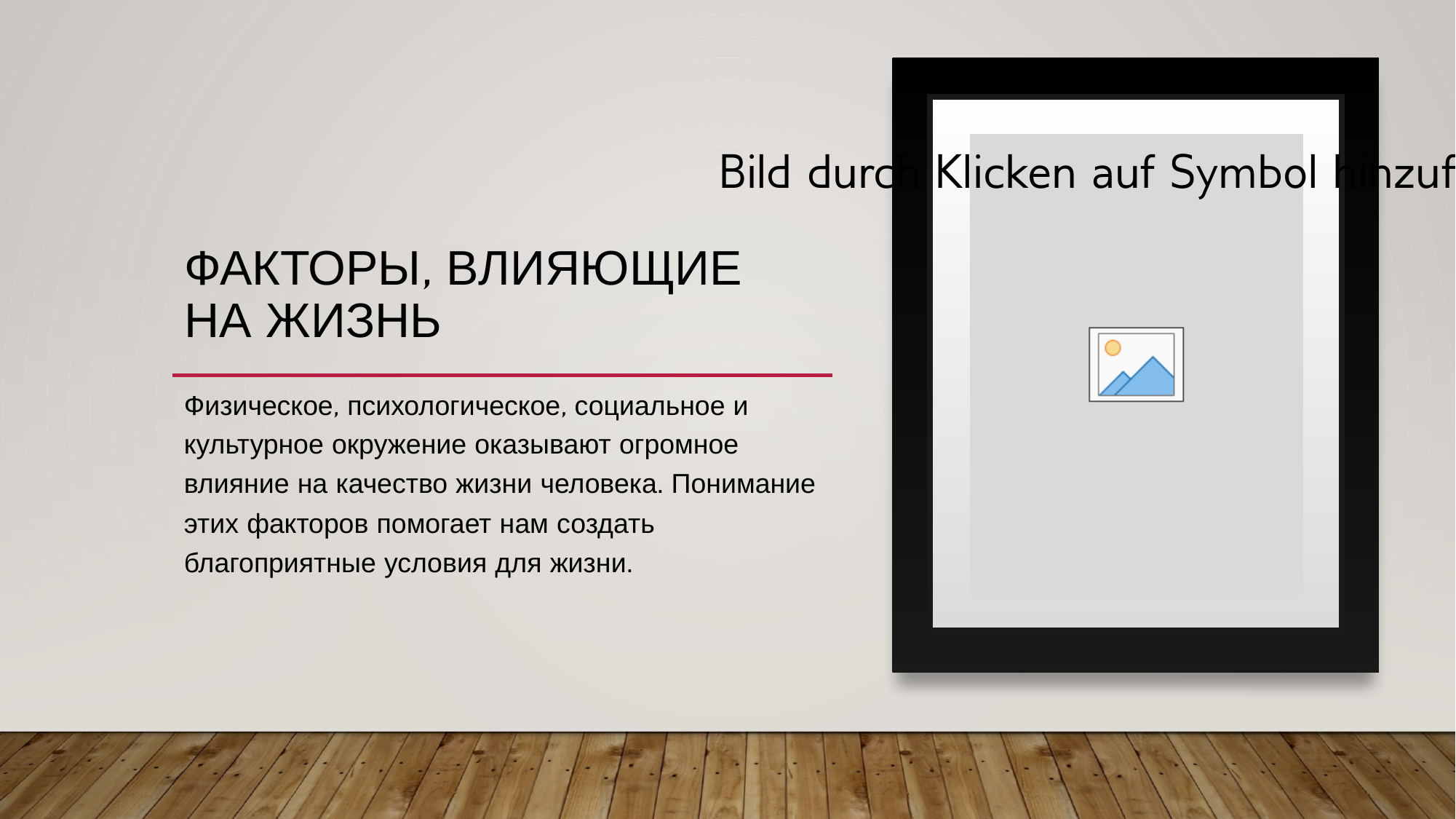

# Факторы, влияющие на Жизнь
Физическое, психологическое, социальное и культурное окружение оказывают огромное влияние на качество жизни человека. Понимание этих факторов помогает нам создать благоприятные условия для жизни.